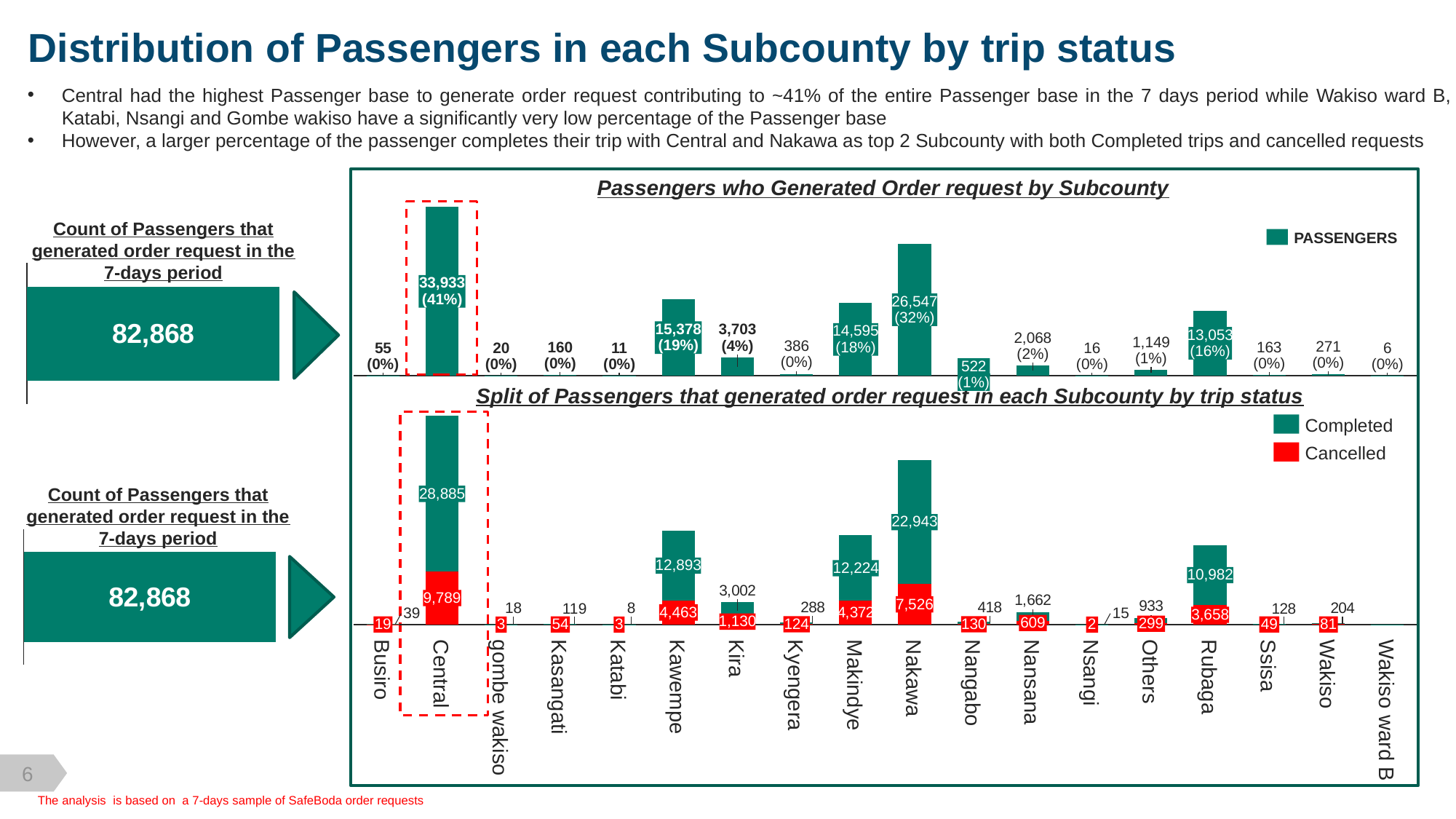

Distribution of Passengers in each Subcounty by trip status

Central had the highest Passenger base to generate order request contributing to ~41% of the entire Passenger base in the 7 days period while Wakiso ward B, Katabi, Nsangi and Gombe wakiso have a significantly very low percentage of the Passenger base
However, a larger percentage of the passenger completes their trip with Central and Nakawa as top 2 Subcounty with both Completed trips and cancelled requests

Passengers who Generated Order request by Subcounty

### Chart

| Category |  |
|---|---|
Count of Passengers that generated order request in the 7-days period
PASSENGERS

### Chart

| Category |  |
|---|---|
33,933
(41%)
26,547
(32%)

15,378
(19%)
3,703
(4%)
14,595
(18%)
13,053
(16%)
2,068
(2%)
1,149
(1%)
386
(0%)
271
(0%)
160
(0%)
163
(0%)
55
(0%)
20
(0%)
11
(0%)
16
(0%)
6
(0%)
522
(1%)
Split of Passengers that generated order request in each Subcounty by trip status

### Chart

| Category |  |  |
|---|---|---|
Completed

Cancelled

Count of Passengers that generated order request in the 7-days period
28,885
22,943

### Chart

| Category |  |
|---|---|
12,893
12,224
10,982

9,789
7,526
18
8
4,463
39
15
3,658
1,130
609
299
124
130
19
54
49
81
3
3
2
Busiro
gombe wakiso
Kasangati
Kira
Kyengera
Makindye
Nangabo
Nansana
Others
Rubaga
Ssisa
Wakiso
Wakiso ward B
Central
Katabi
Kawempe
Nakawa
Nsangi
The analysis  is based on  a 7-days sample of SafeBoda order requests